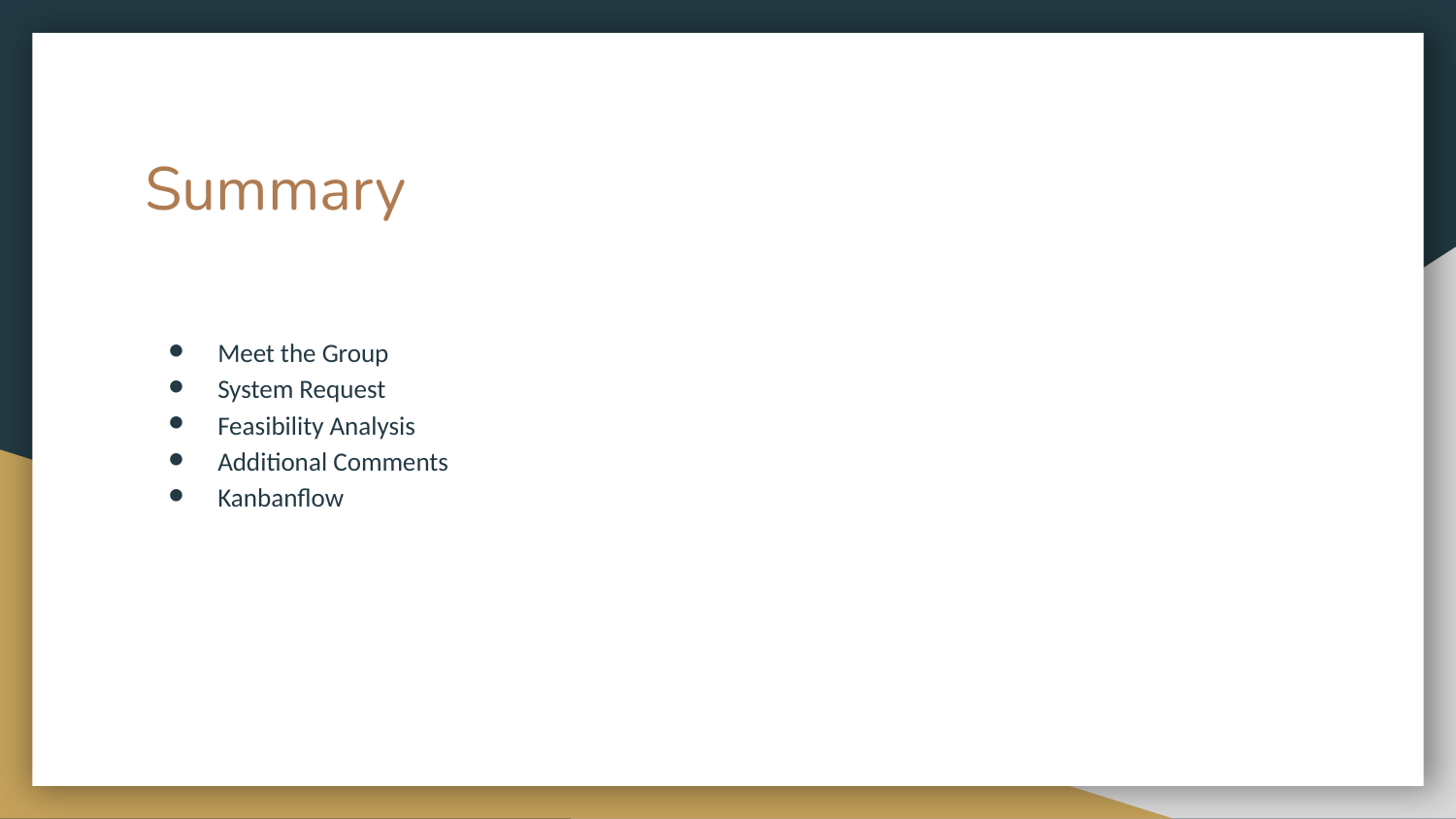

# Summary
Meet the Group
System Request
Feasibility Analysis
Additional Comments
Kanbanflow